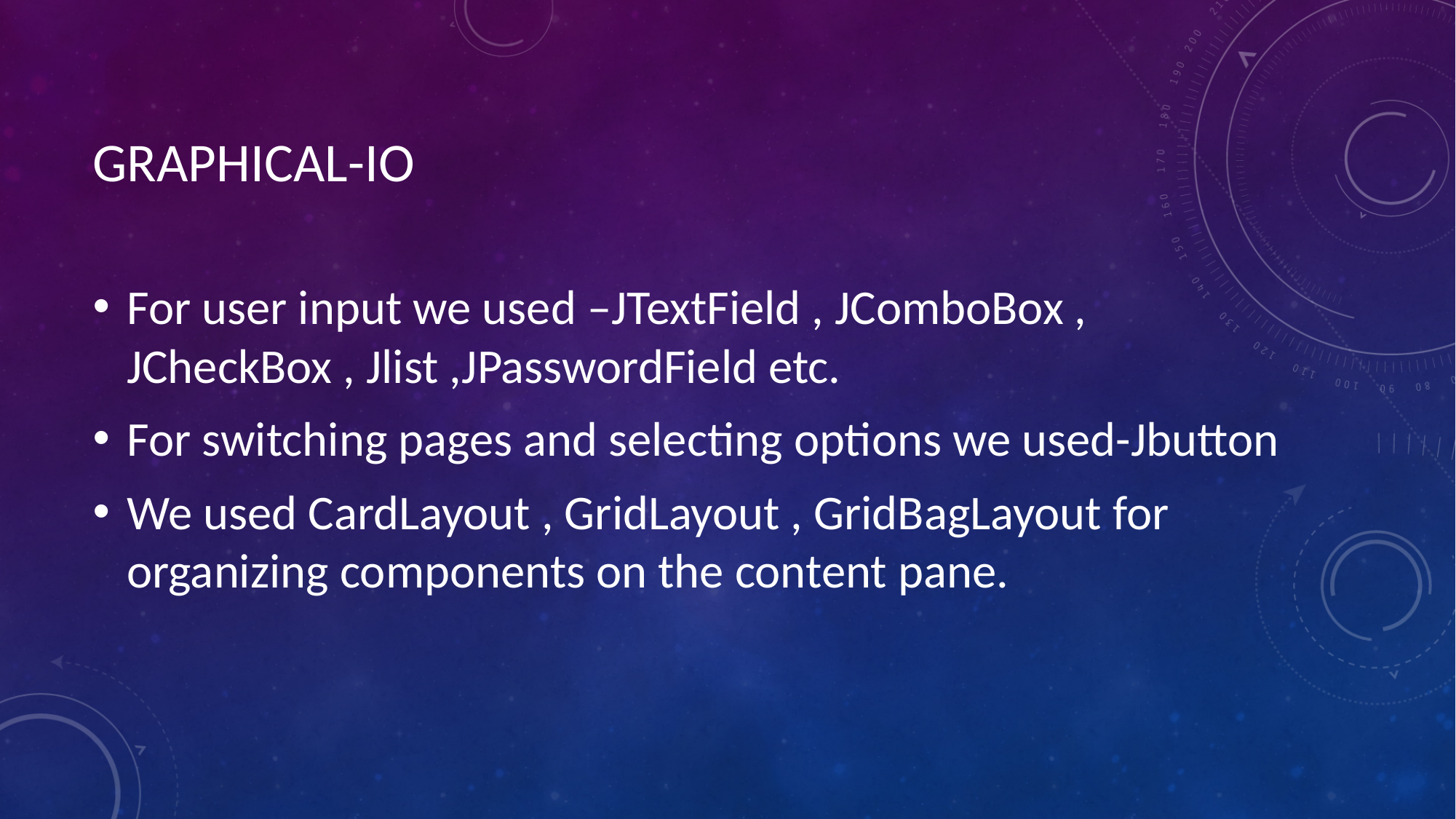

# Graphical-io
For user input we used –JTextField , JComboBox , JCheckBox , Jlist ,JPasswordField etc.
For switching pages and selecting options we used-Jbutton
We used CardLayout , GridLayout , GridBagLayout for organizing components on the content pane.